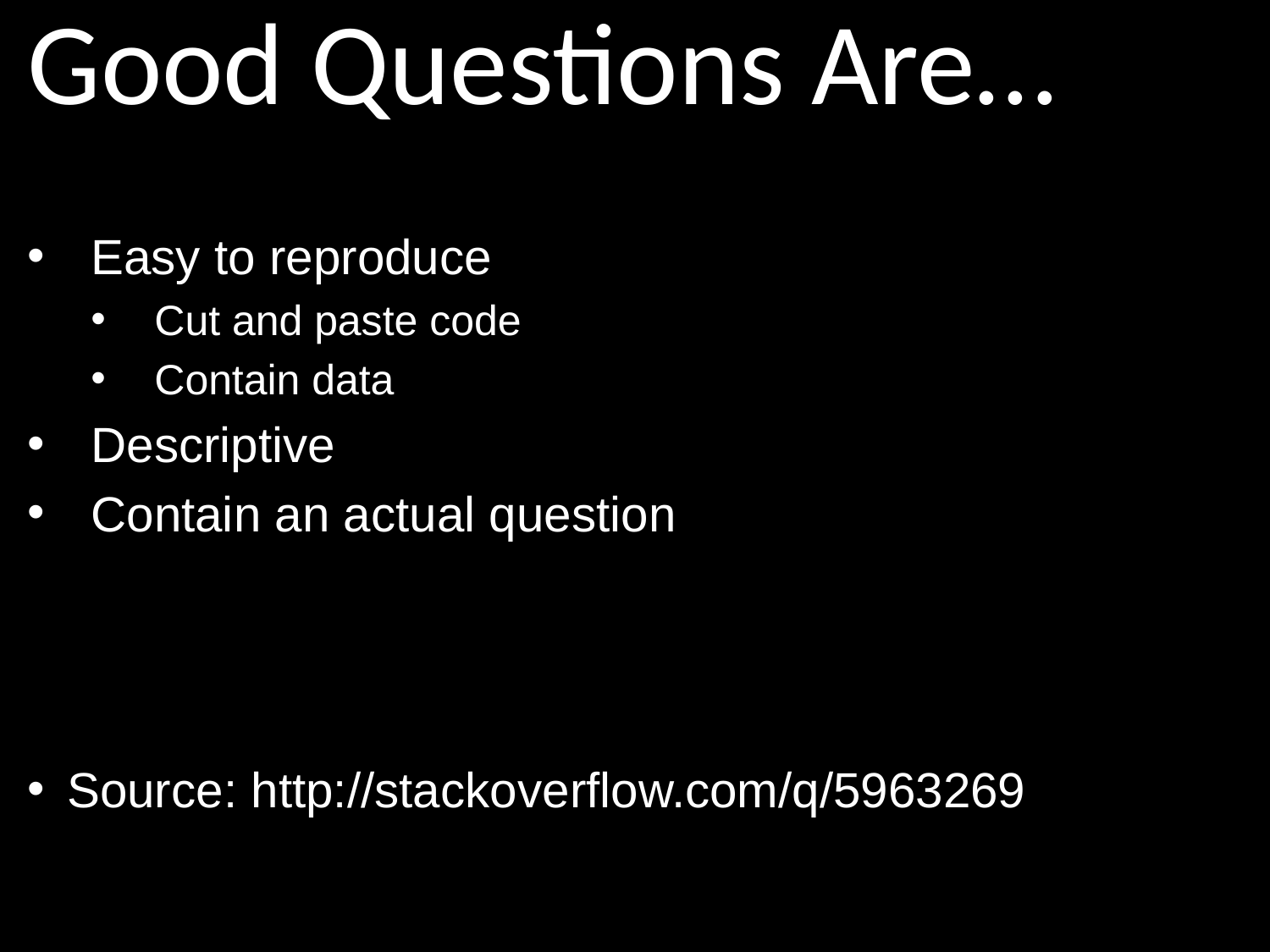

# Good Questions Are…
Easy to reproduce
Cut and paste code
Contain data
Descriptive
Contain an actual question

Source: http://stackoverflow.com/q/5963269